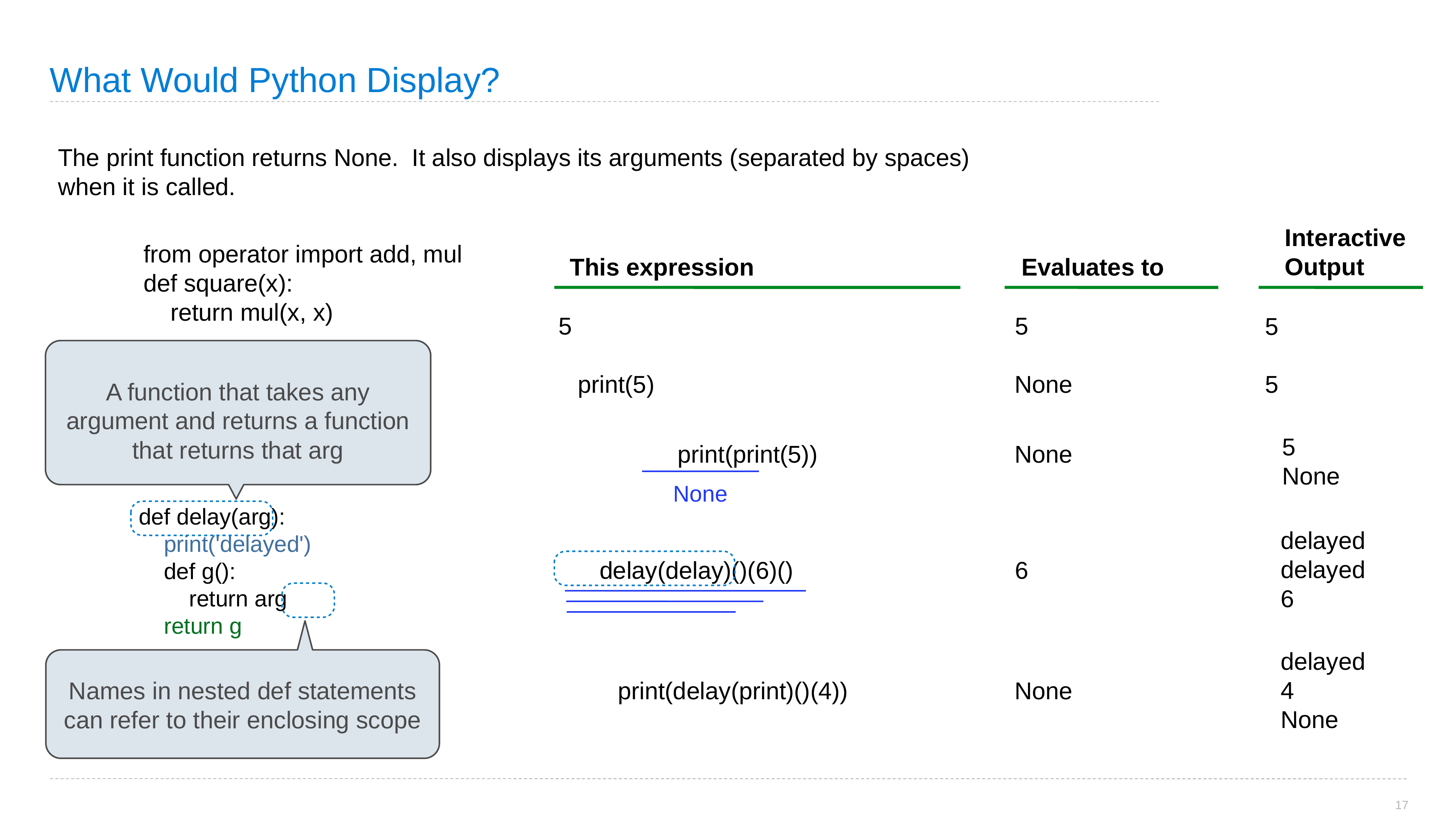

# What Would Python Display?

The print function returns None.  It also displays its arguments (separated by spaces) when it is called.
This expression
Evaluates to
Interactive
Output

from operator import add, mul
def square(x):
    return mul(x, x)
5
5
5
A function that takes any argument and returns a function that returns that arg

print(5)
None
5
5
None
print(print(5))
None

None
def delay(arg):
    print('delayed')
    def g():
        return arg
    return g
delayed
delayed
6

delay(delay)()(6)()
6

Names in nested def statements can refer to their enclosing scope

delayed
4
None
print(delay(print)()(4))
None

17